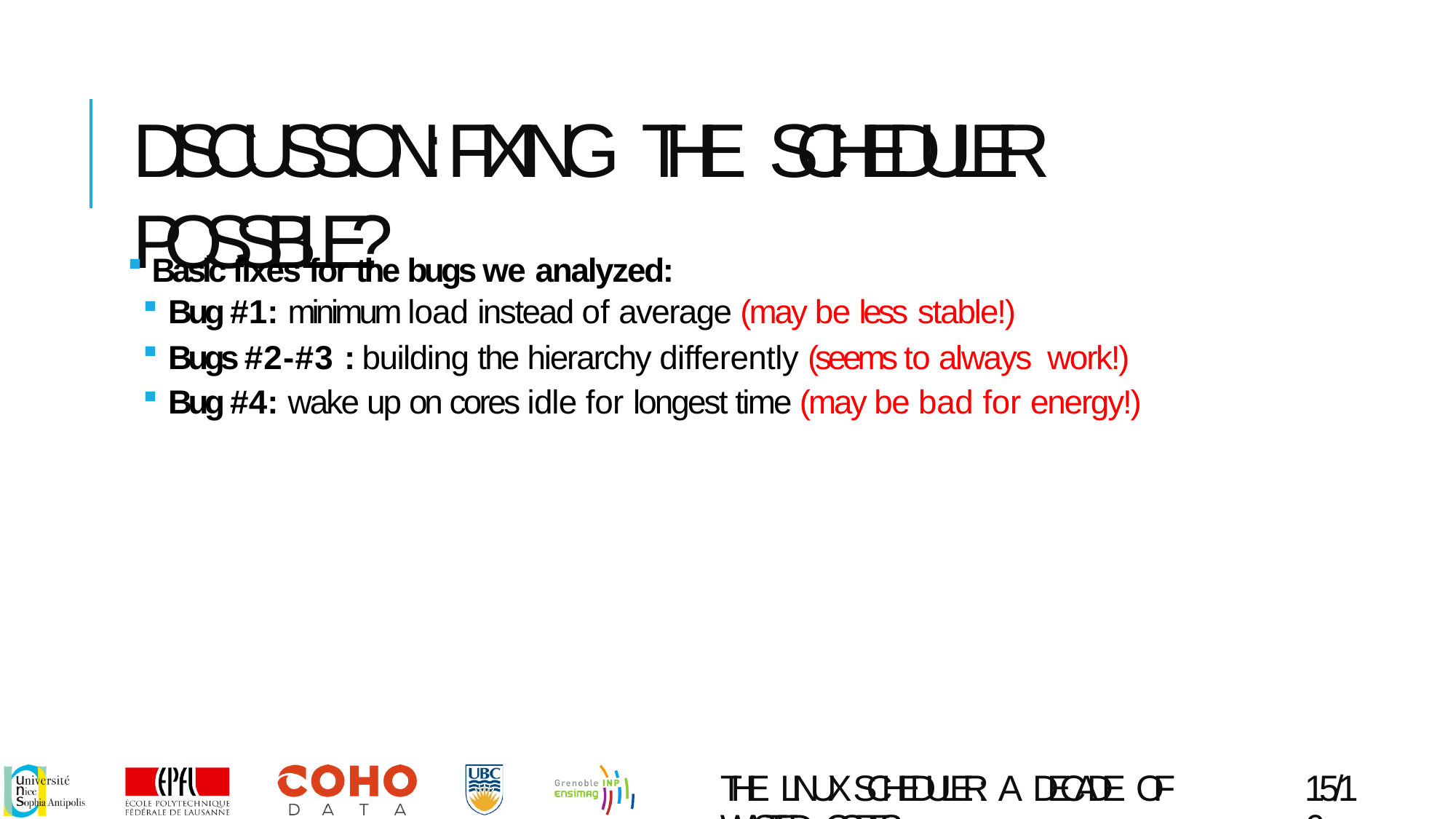

# DISCUSSION: FIXING THE SCHEDULER POSSIBLE?
Basic fixes for the bugs we analyzed:
Bug #1: minimum load instead of average (may be less stable!)
Bugs #2-#3 : building the hierarchy differently (seems to always work!)
Bug #4: wake up on cores idle for longest time (may be bad for energy!)

THE LINUX SCHEDULER: A DECADE OF WASTED CORES
15/16